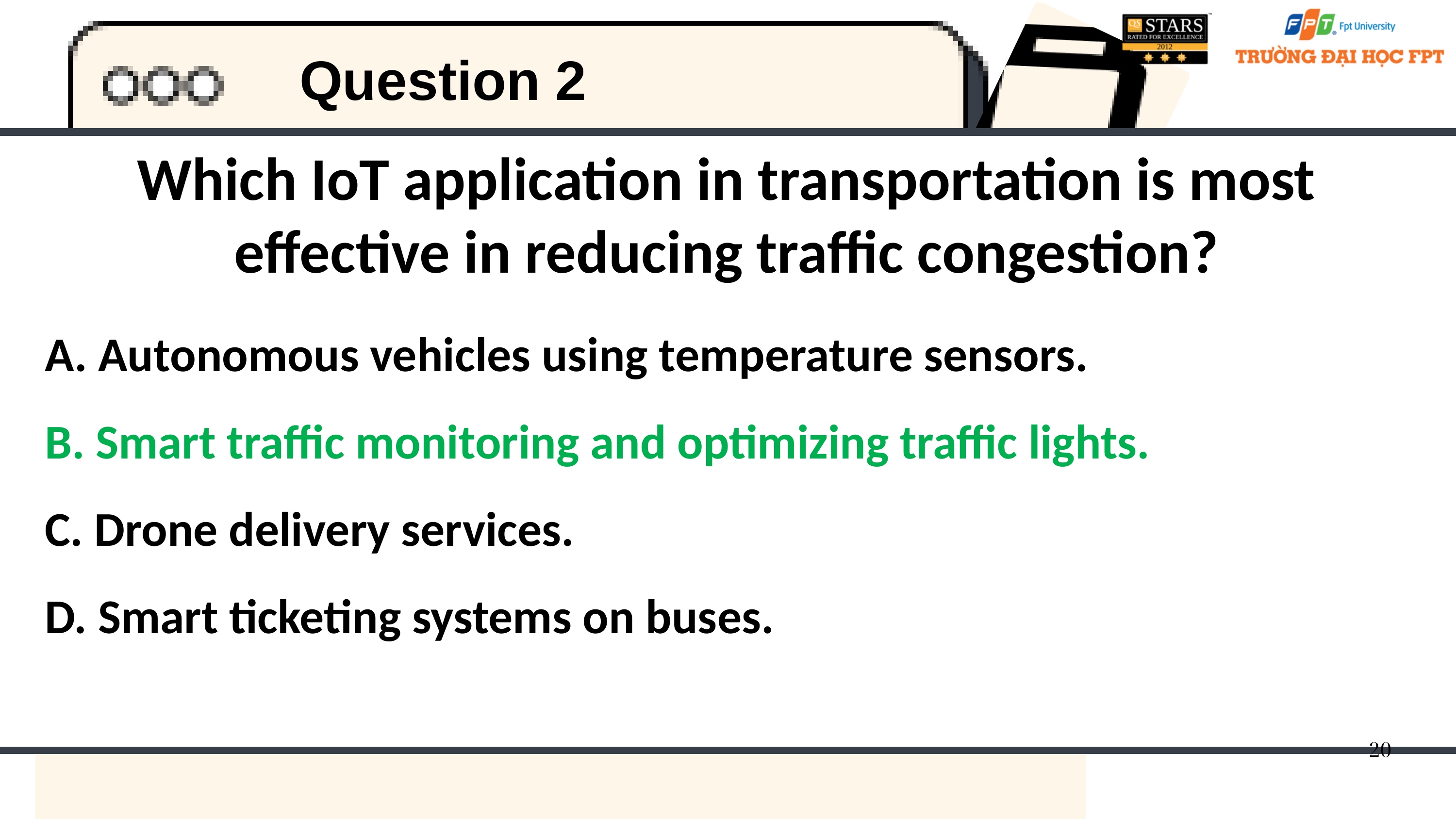

Question 2

Which IoT application in transportation is most effective in reducing traffic congestion?

A. Autonomous vehicles using temperature sensors.
B. Smart traffic monitoring and optimizing traffic lights.
C. Drone delivery services.
D. Smart ticketing systems on buses.

20